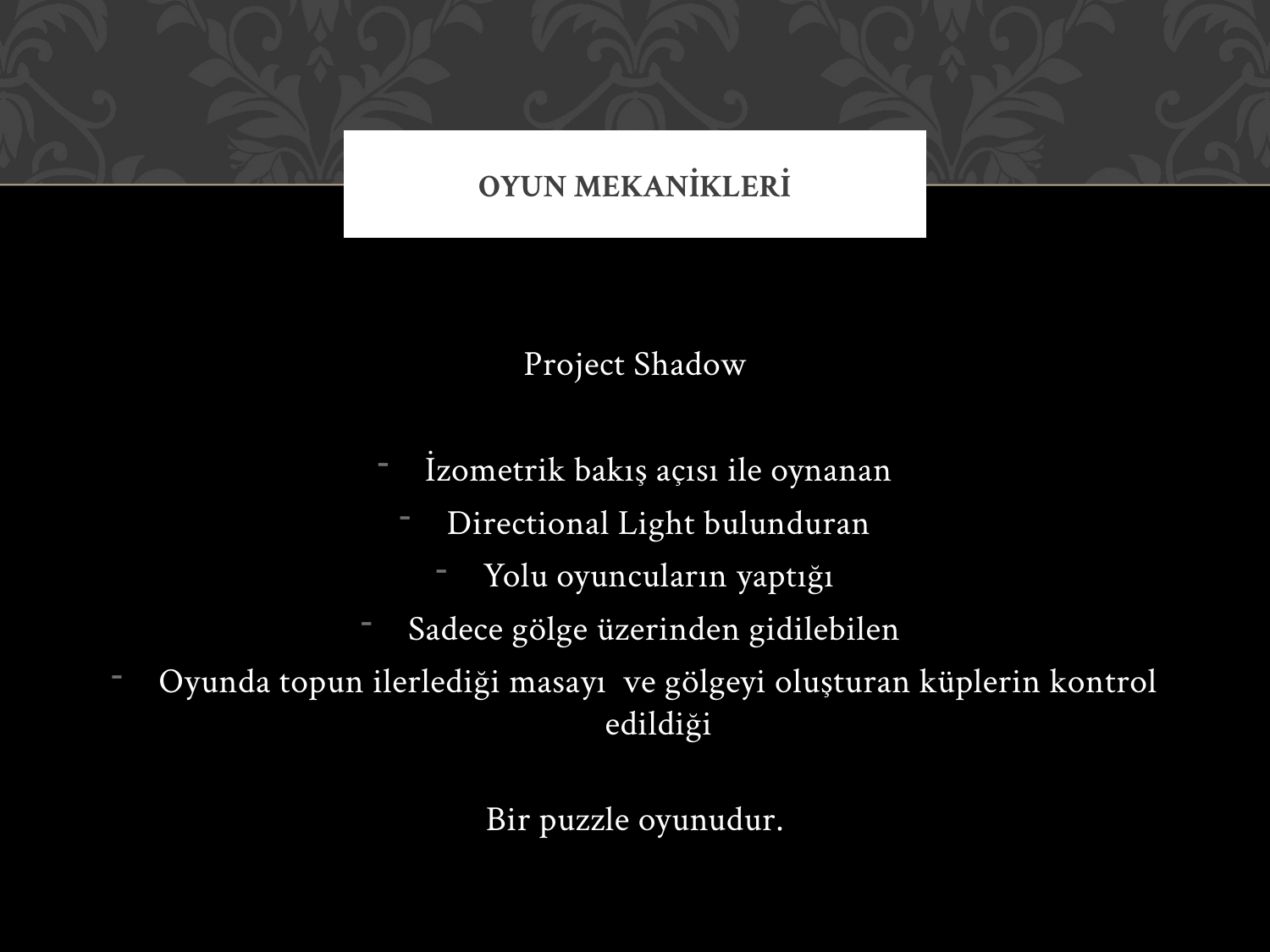

# Oyun mekanikleri

Project Shadow

İzometrik bakış açısı ile oynanan
Directional Light bulunduran
Yolu oyuncuların yaptığı
Sadece gölge üzerinden gidilebilen
Oyunda topun ilerlediği masayı  ve gölgeyi oluşturan küplerin kontrol edildiği
Bir puzzle oyunudur.